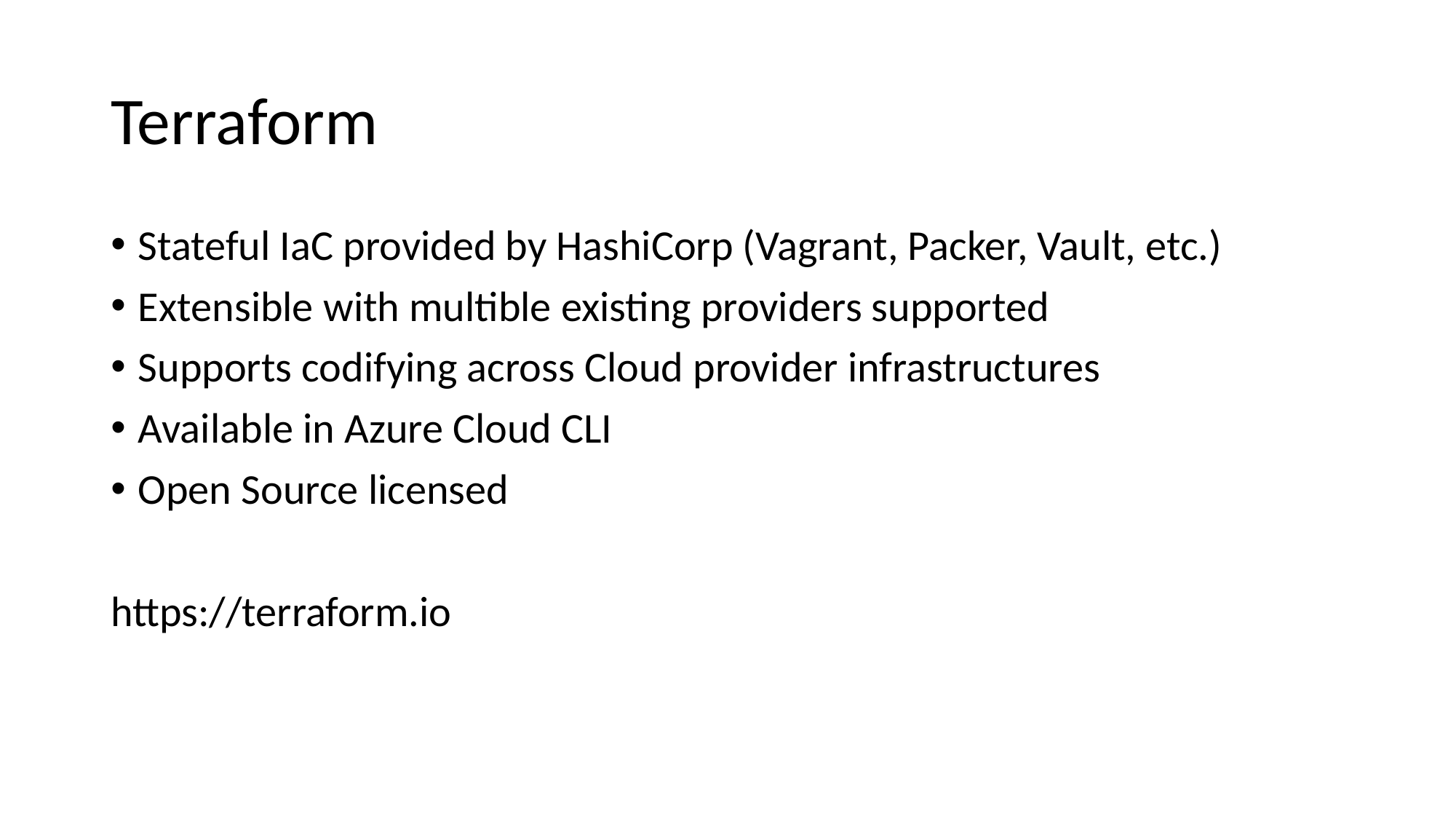

# Terraform
Stateful IaC provided by HashiCorp (Vagrant, Packer, Vault, etc.)
Extensible with multible existing providers supported
Supports codifying across Cloud provider infrastructures
Available in Azure Cloud CLI
Open Source licensed

https://terraform.io